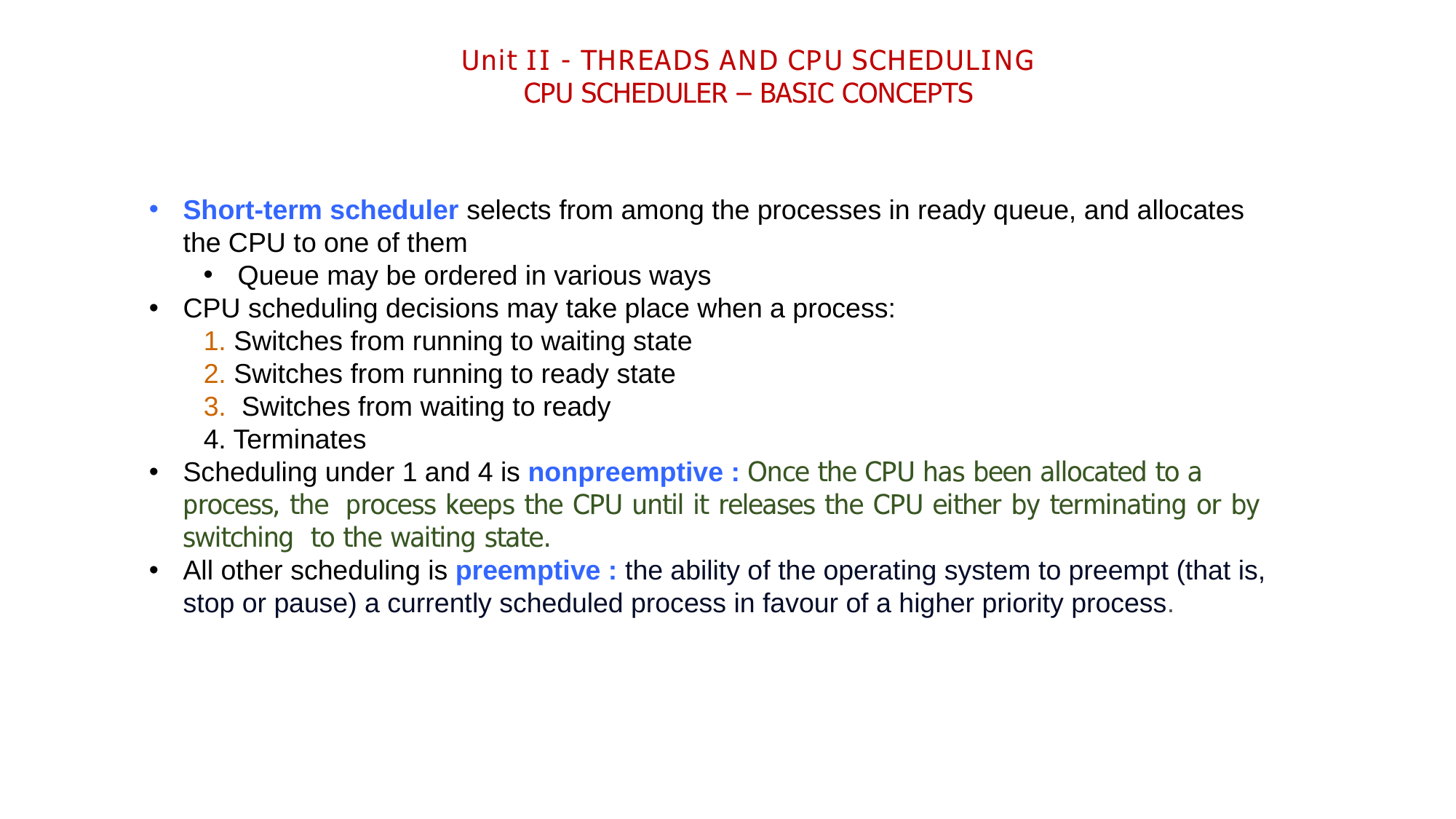

Unit II - THREADS AND CPU SCHEDULING
CPU SCHEDULER – BASIC CONCEPTS

Short-term scheduler selects from among the processes in ready queue, and allocates the CPU to one of them
Queue may be ordered in various ways
CPU scheduling decisions may take place when a process:
1. Switches from running to waiting state
2. Switches from running to ready state
3.  Switches from waiting to ready
4. Terminates
Scheduling under 1 and 4 is nonpreemptive : Once the CPU has been allocated to a process, the  process keeps the CPU until it releases the CPU either by terminating or by switching  to the waiting state.
All other scheduling is preemptive : the ability of the operating system to preempt (that is, stop or pause) a currently scheduled process in favour of a higher priority process.